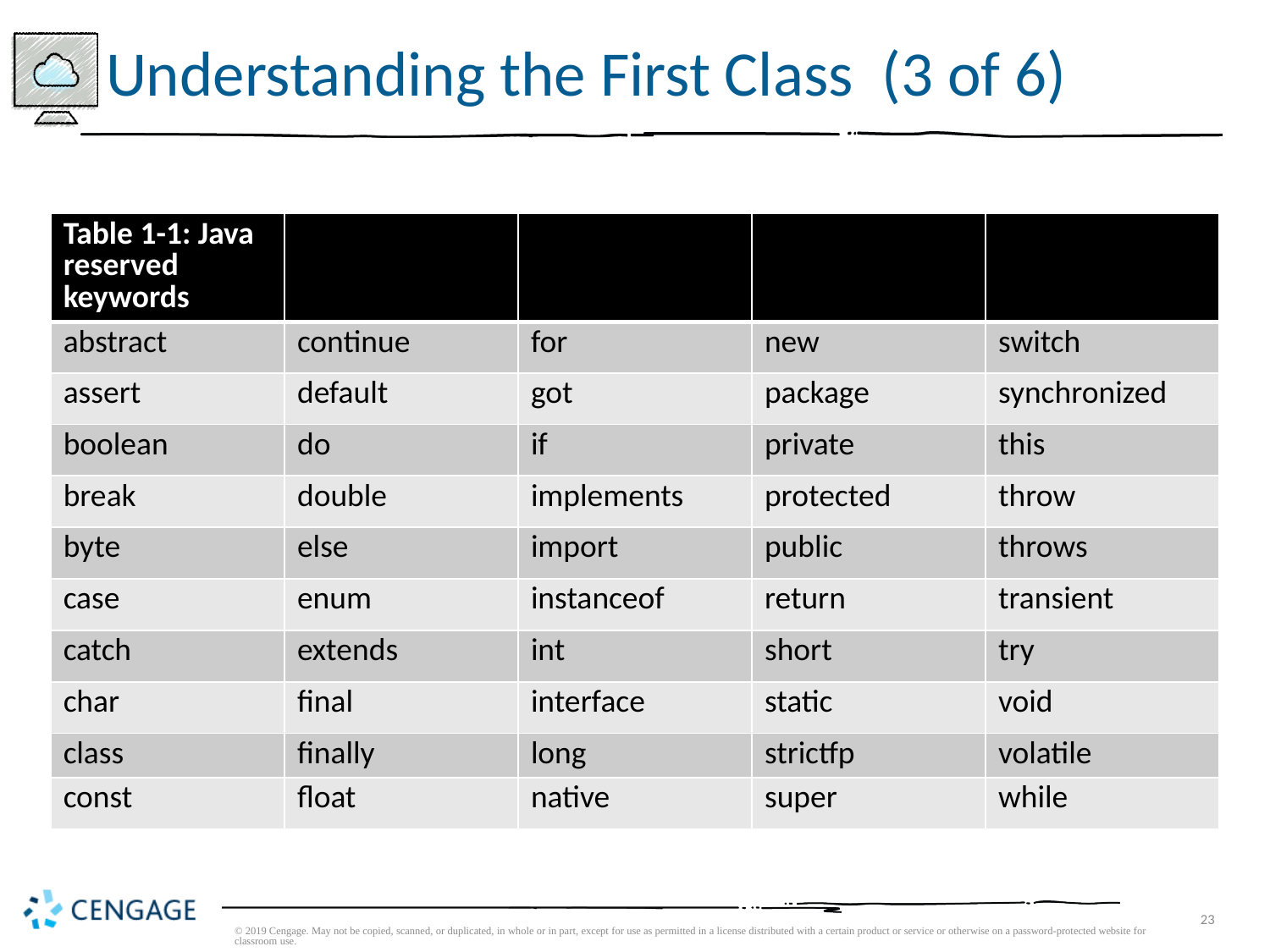

# Understanding the First Class  (3 of 6)
| Table 1-1: Java reserved keywords |  |  |  |  |
| --- | --- | --- | --- | --- |
| abstract | continue | for | new | switch |
| assert | default | got | package | synchronized |
| boolean | do | if | private | this |
| break | double | implements | protected | throw |
| byte | else | import | public | throws |
| case | enum | instanceof | return | transient |
| catch | extends | int | short | try |
| char | final | interface | static | void |
| class | finally | long | strictfp | volatile |
| const | float | native | super | while |
© 2019 Cengage. May not be copied, scanned, or duplicated, in whole or in part, except for use as permitted in a license distributed with a certain product or service or otherwise on a password-protected website for classroom use.